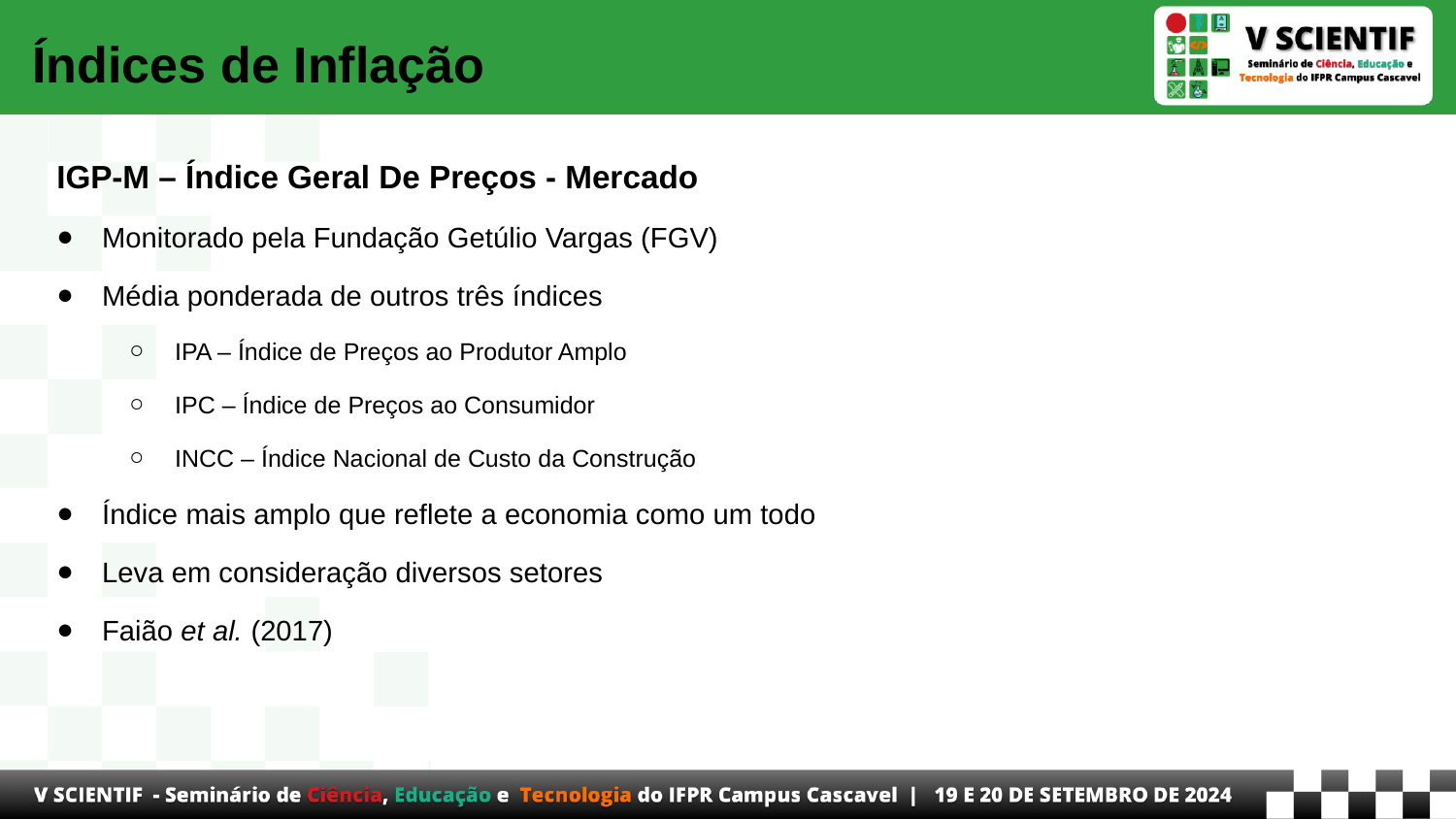

# Índices de Inflação
IGP-M – Índice Geral De Preços - Mercado
Monitorado pela Fundação Getúlio Vargas (FGV)
Média ponderada de outros três índices
IPA – Índice de Preços ao Produtor Amplo
IPC – Índice de Preços ao Consumidor
INCC – Índice Nacional de Custo da Construção
Índice mais amplo que reflete a economia como um todo
Leva em consideração diversos setores
Faião et al. (2017)